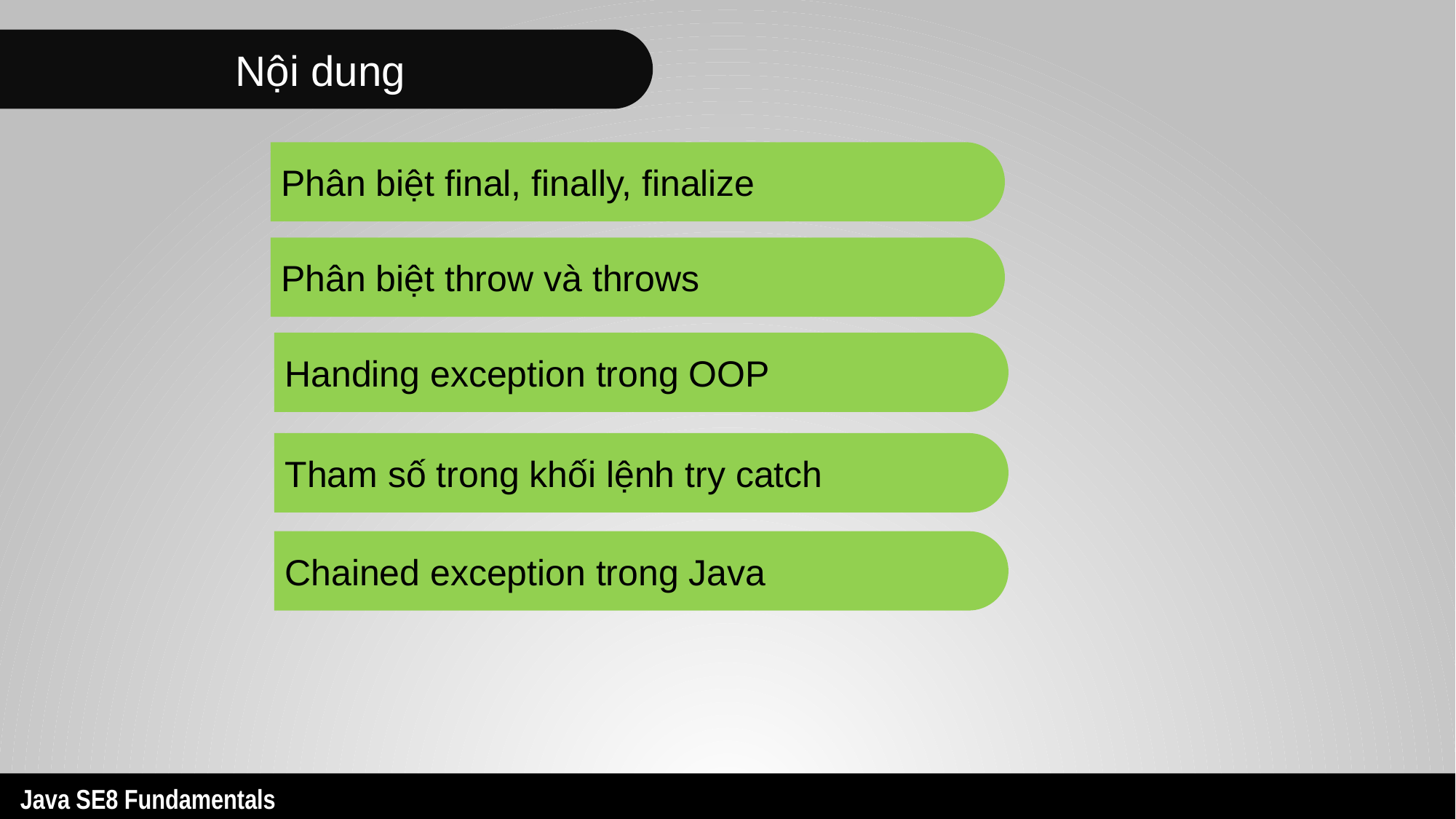

Nội dung
Phân biệt final, finally, finalize
Phân biệt throw và throws
Handing exception trong OOP
Tham số trong khối lệnh try catch
Chained exception trong Java
2

Java SE8 Fundamentals